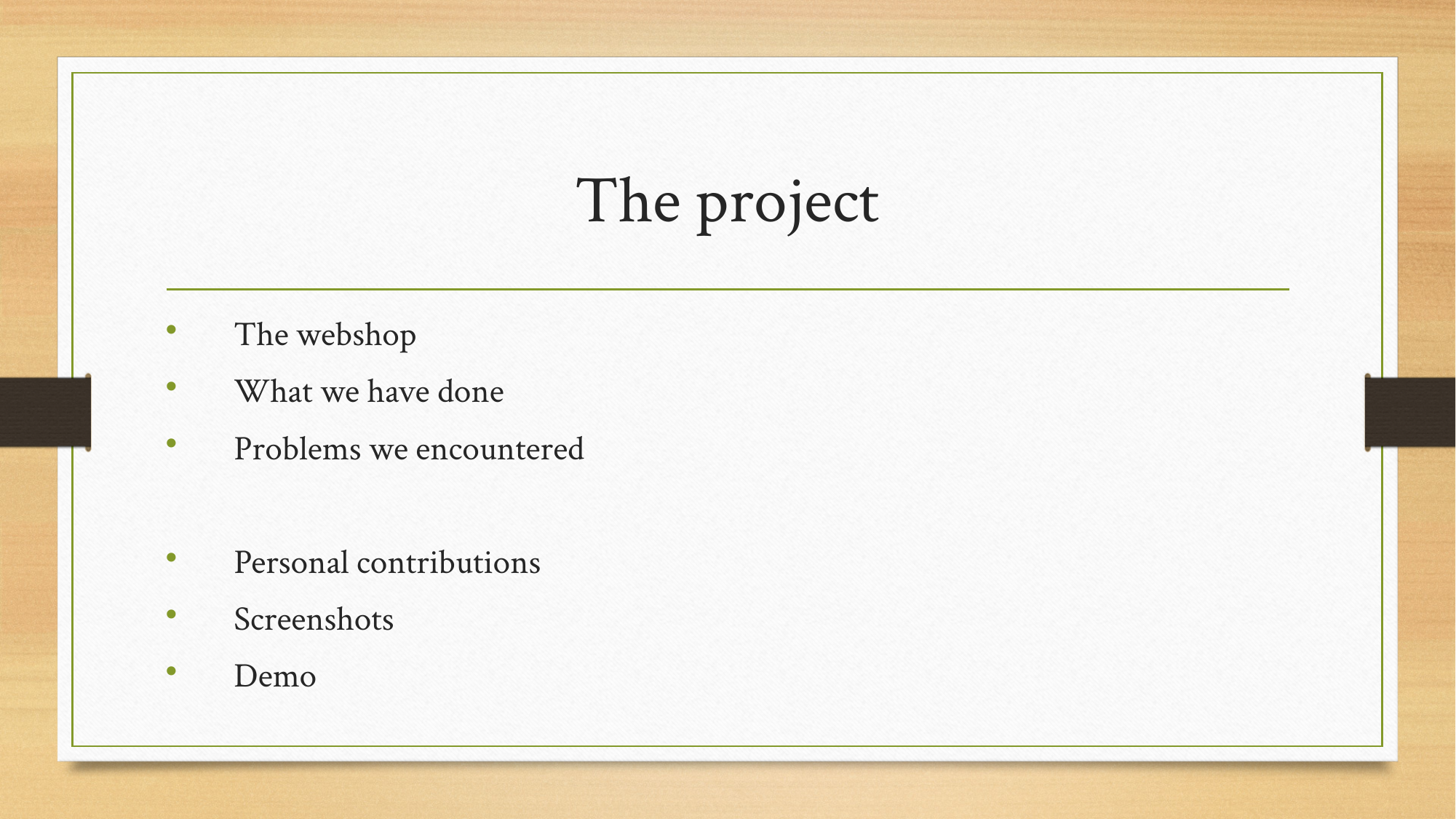

# The project
The webshop
What we have done
Problems we encountered

Personal contributions
Screenshots
Demo